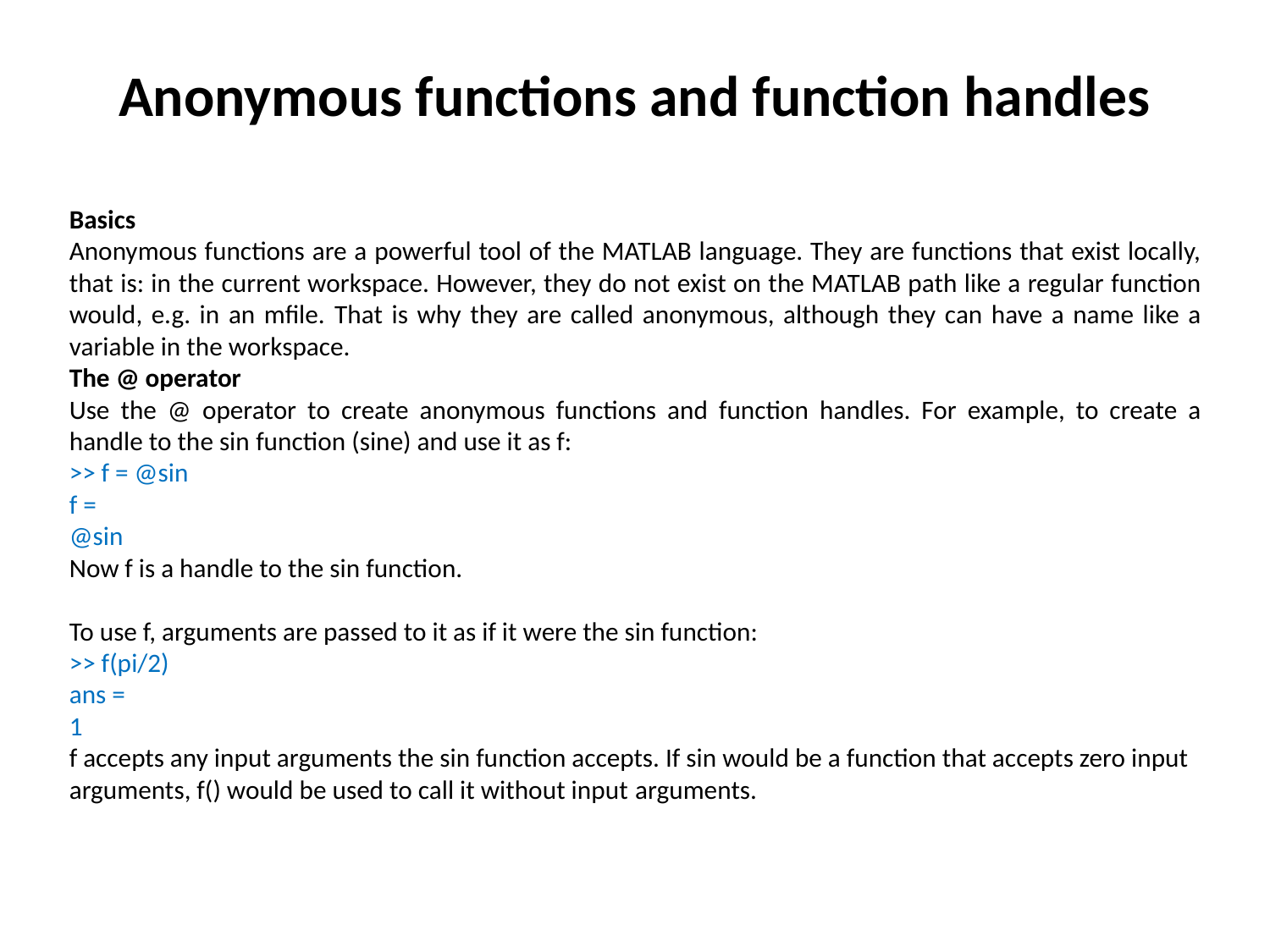

# Anonymous functions and function handles
Basics
Anonymous functions are a powerful tool of the MATLAB language. They are functions that exist locally, that is: in the current workspace. However, they do not exist on the MATLAB path like a regular function would, e.g. in an mfile. That is why they are called anonymous, although they can have a name like a variable in the workspace.
The @ operator
Use the @ operator to create anonymous functions and function handles. For example, to create a handle to the sin function (sine) and use it as f:
>> f = @sin
f =
@sin
Now f is a handle to the sin function.

To use f, arguments are passed to it as if it were the sin function:
>> f(pi/2)
ans =
1
f accepts any input arguments the sin function accepts. If sin would be a function that accepts zero input
arguments, f() would be used to call it without input arguments.